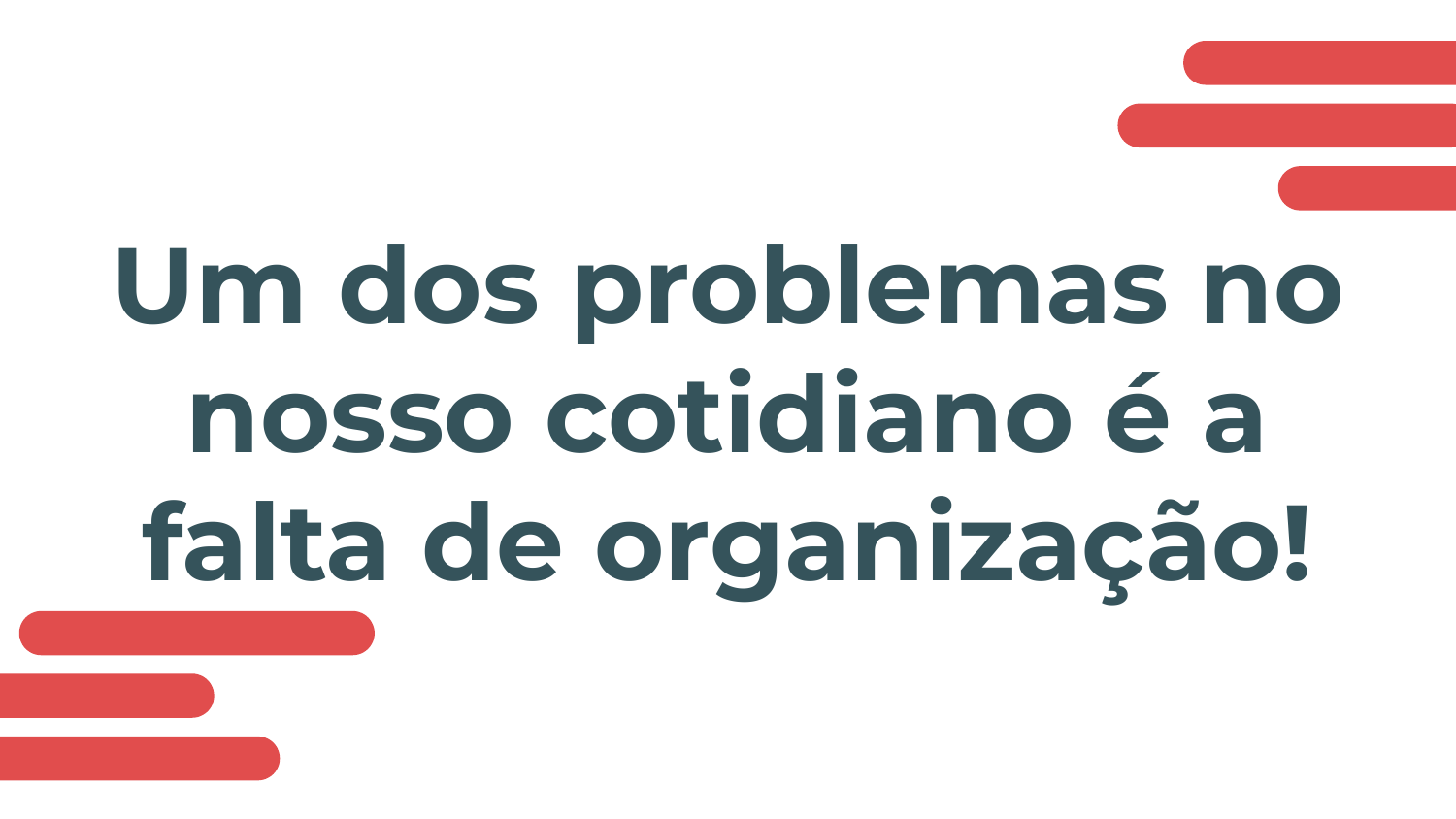

# Um dos problemas no nosso cotidiano é a falta de organização!